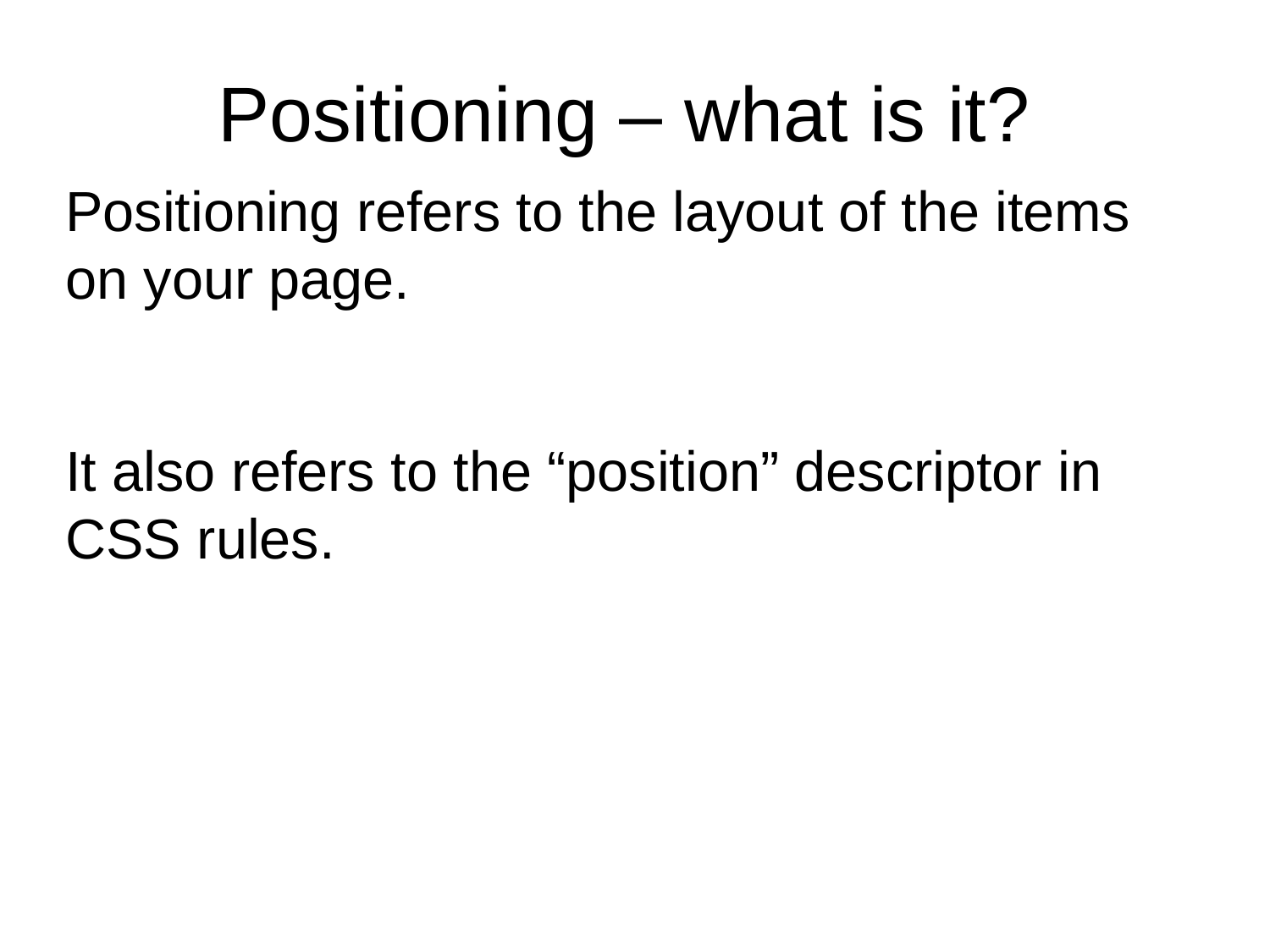

# Positioning – what is it?
Positioning refers to the layout of the items on your page.

It also refers to the “position” descriptor in CSS rules.